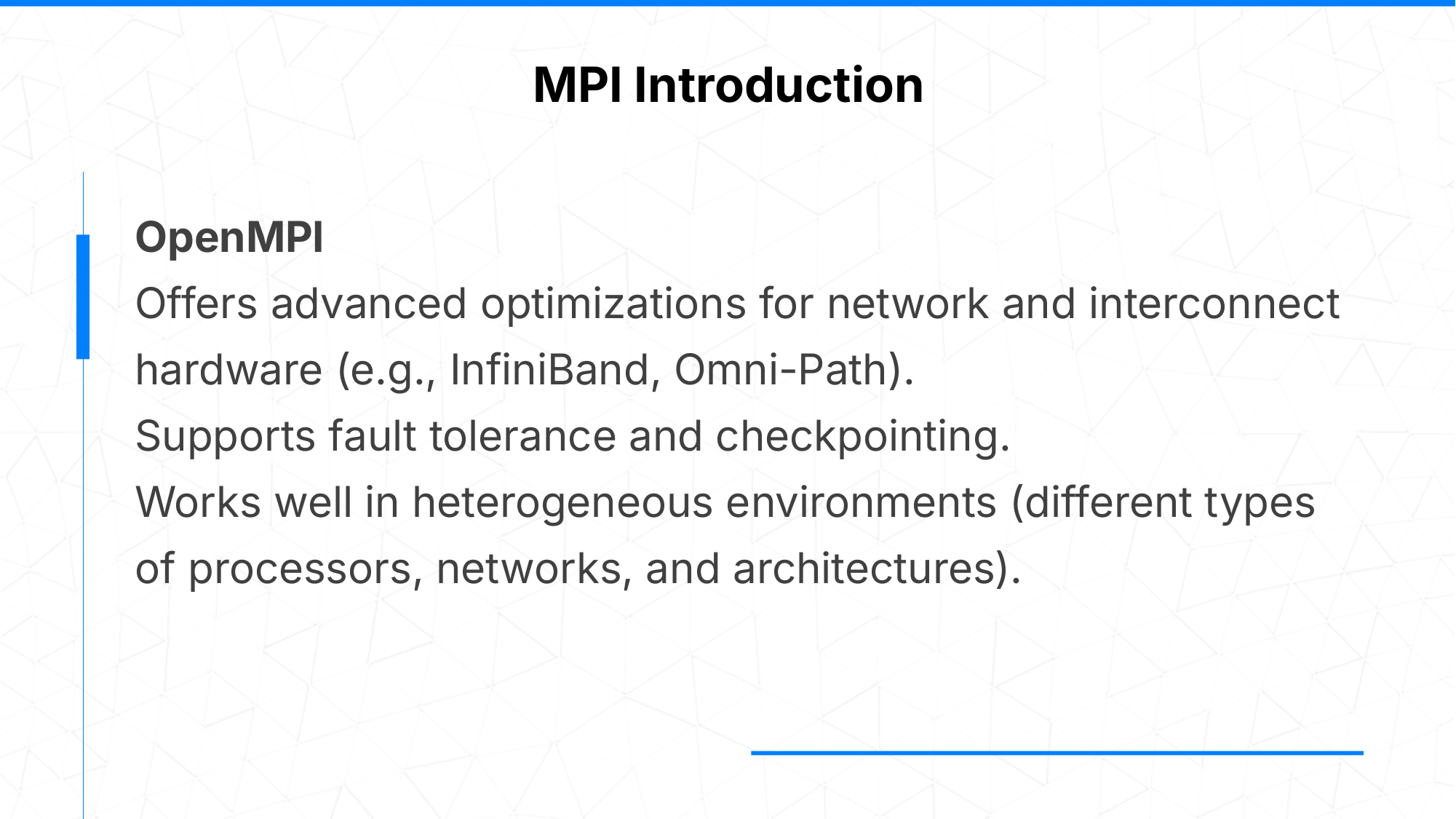

MPI Introduction
OpenMPI
Offers advanced optimizations for network and interconnect hardware (e.g., InfiniBand, Omni-Path).
Supports fault tolerance and checkpointing.
Works well in heterogeneous environments (different types of processors, networks, and architectures).